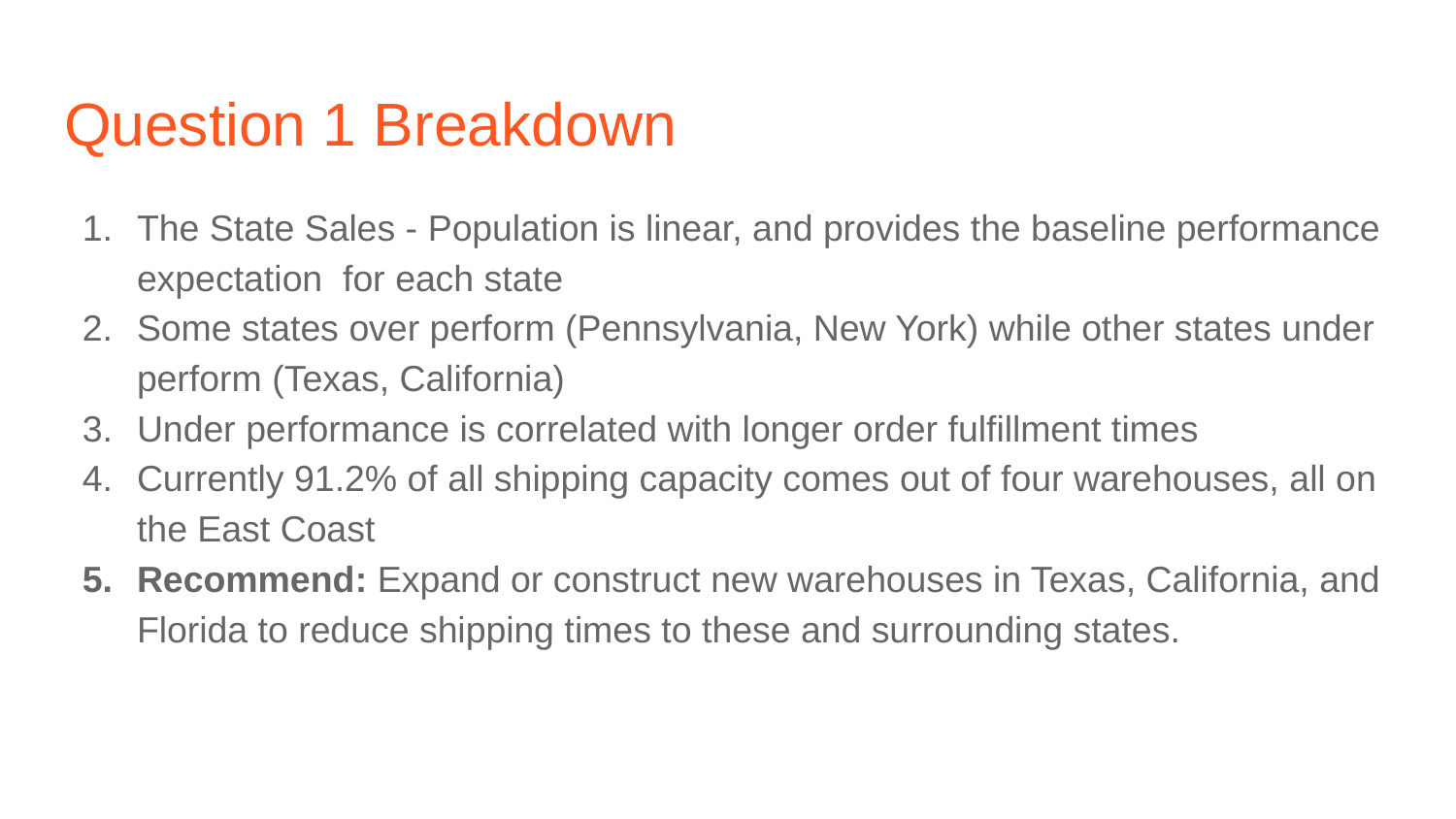

# Question 1 Breakdown
The State Sales - Population is linear, and provides the baseline performance expectation  for each state
Some states over perform (Pennsylvania, New York) while other states under perform (Texas, California)
Under performance is correlated with longer order fulfillment times
Currently 91.2% of all shipping capacity comes out of four warehouses, all on the East Coast
Recommend: Expand or construct new warehouses in Texas, California, and Florida to reduce shipping times to these and surrounding states.